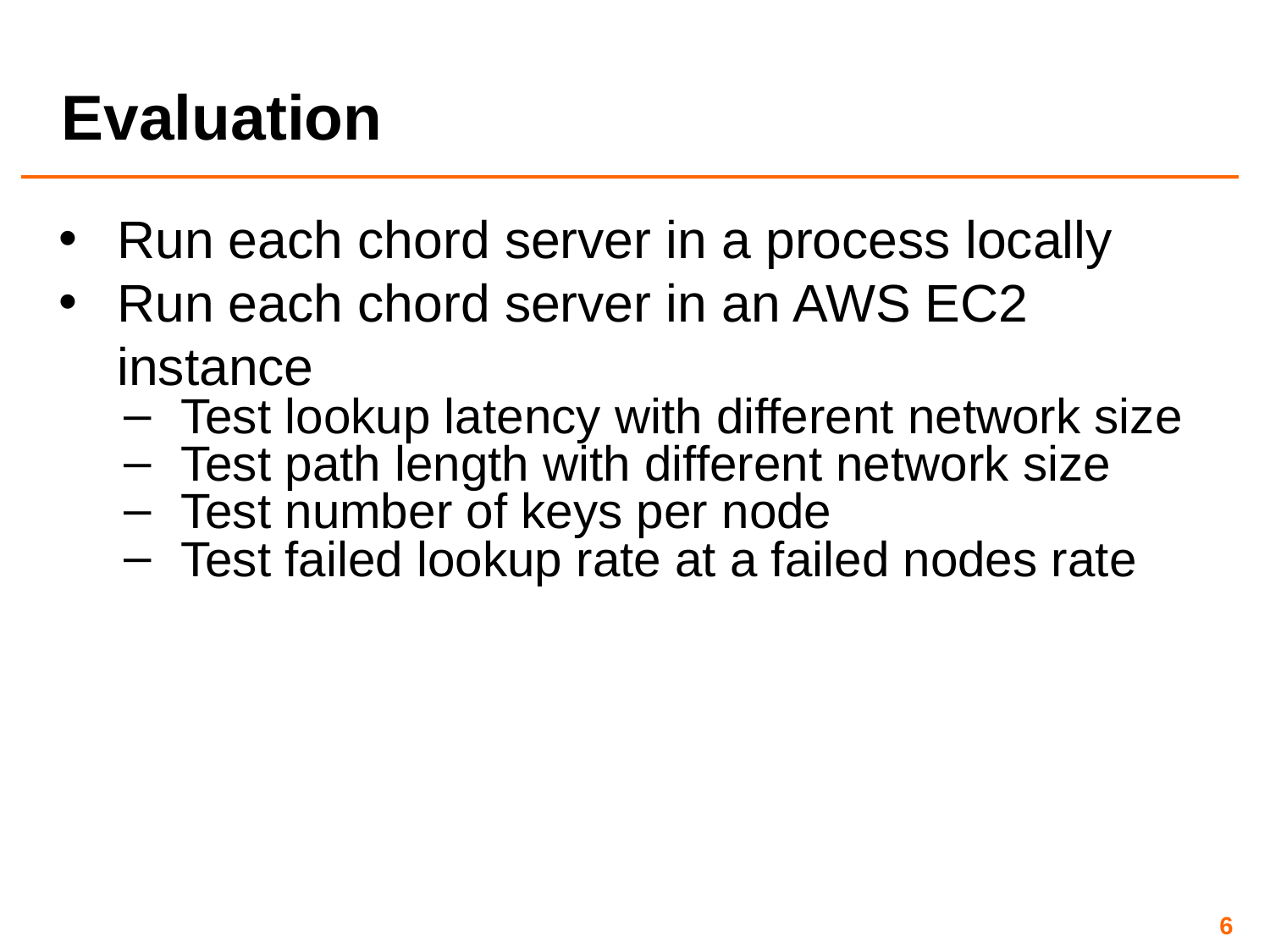

# Evaluation
Run each chord server in a process locally
Run each chord server in an AWS EC2 instance
Test lookup latency with different network size
Test path length with different network size
Test number of keys per node
Test failed lookup rate at a failed nodes rate
6